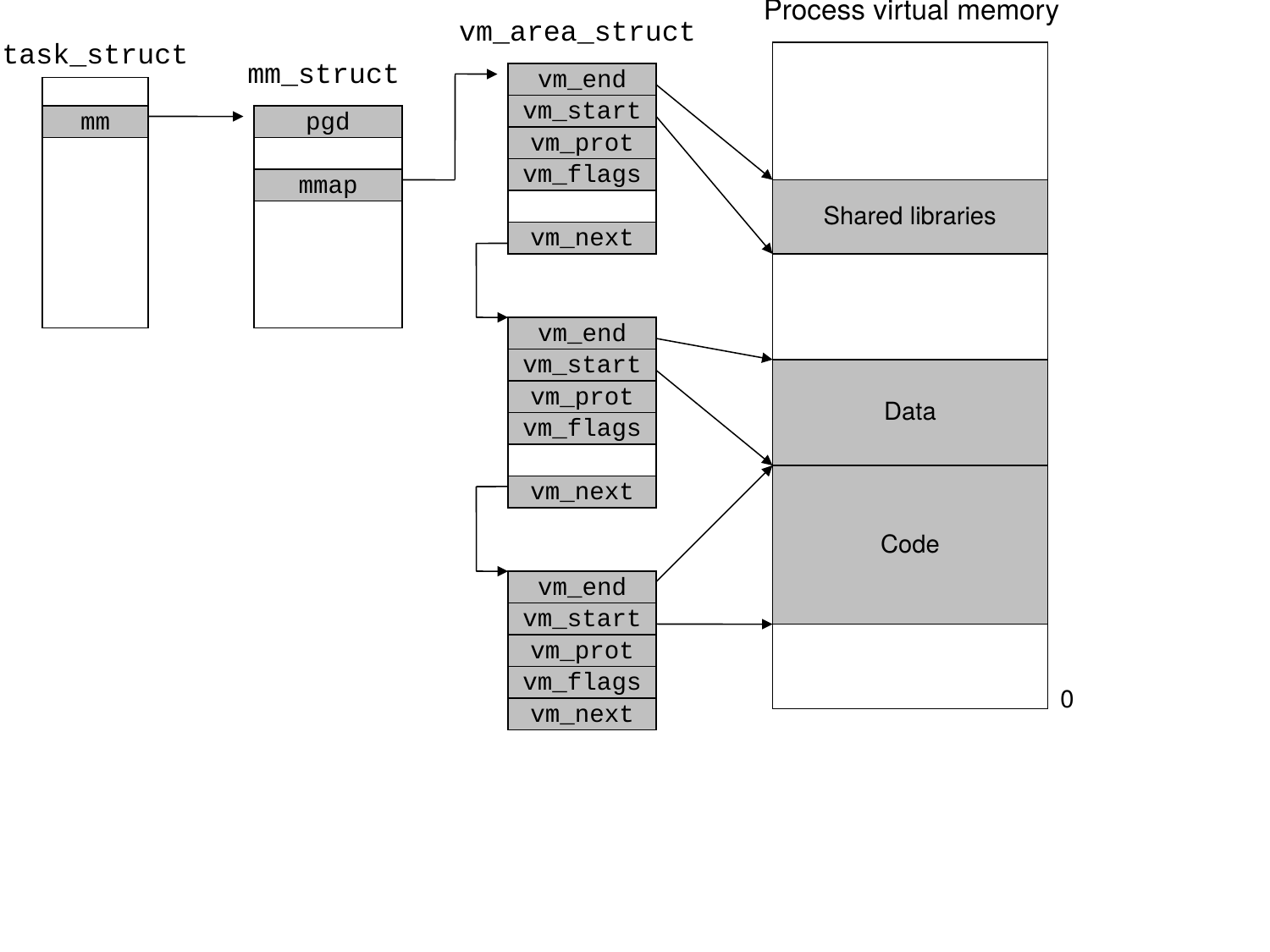

Process virtual memory
vm_area_struct
task_struct

mm_struct
vm_end

vm_start
mm
pgd

vm_prot
vm_flags
mmap

Shared libraries
vm_next

vm_end

vm_start
Data

vm_prot
vm_flags

Code
vm_next

vm_end

vm_start

vm_prot
vm_flags
0
vm_next